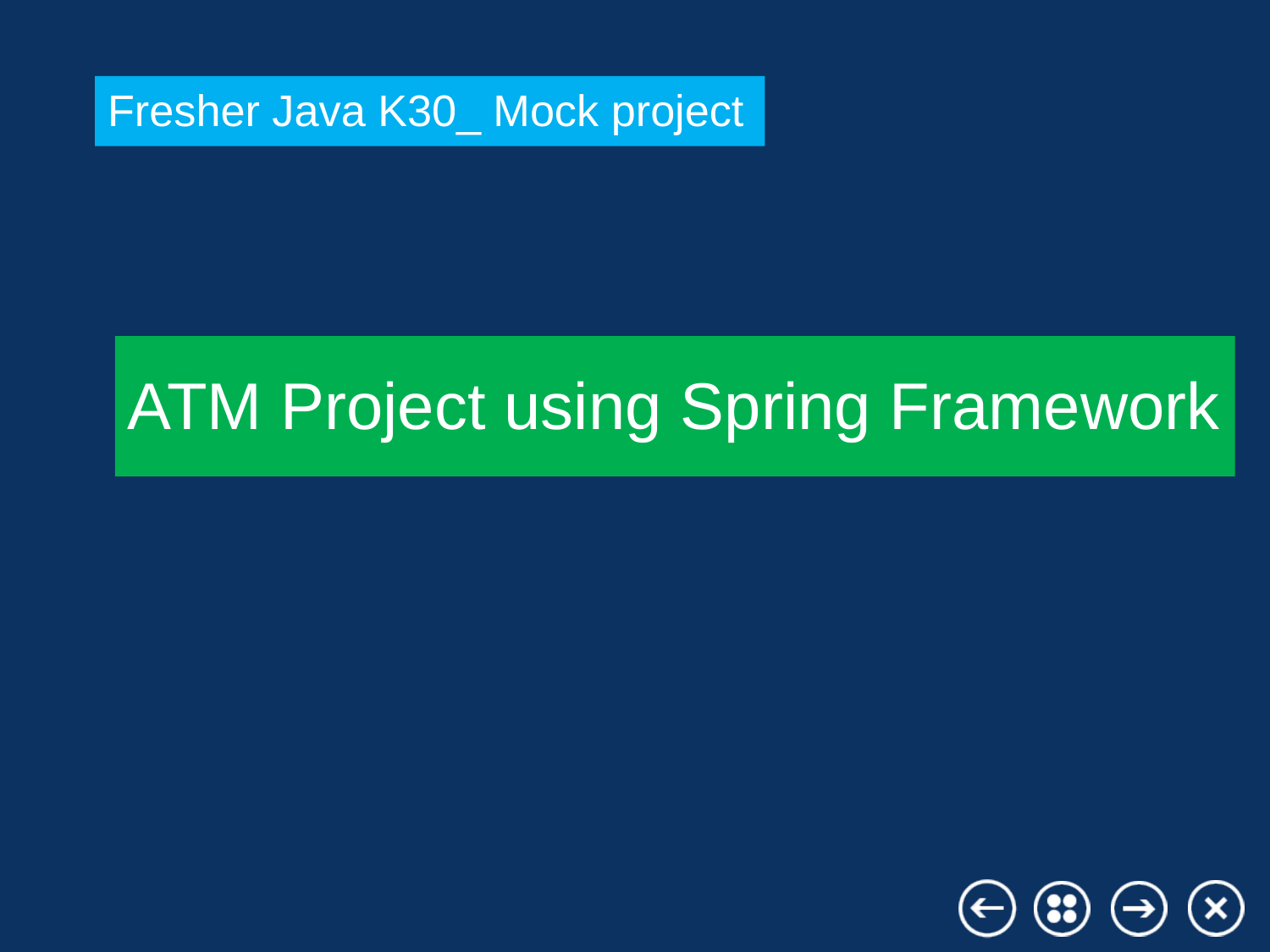

Fresher Java K30_ Mock project
# ATM Project using Spring Framework